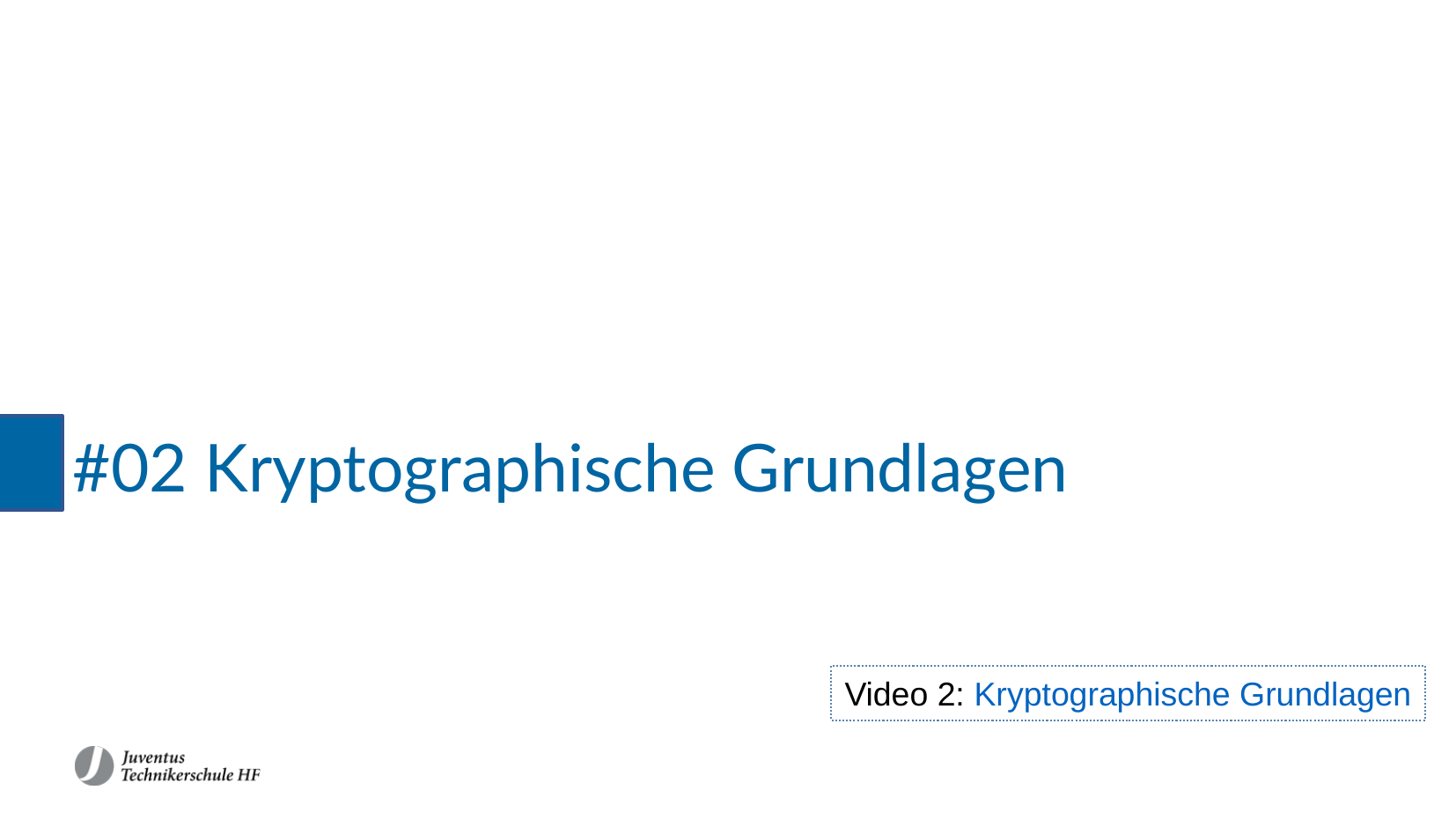

#02 Kryptographische Grundlagen

Video 2: Kryptographische Grundlagen